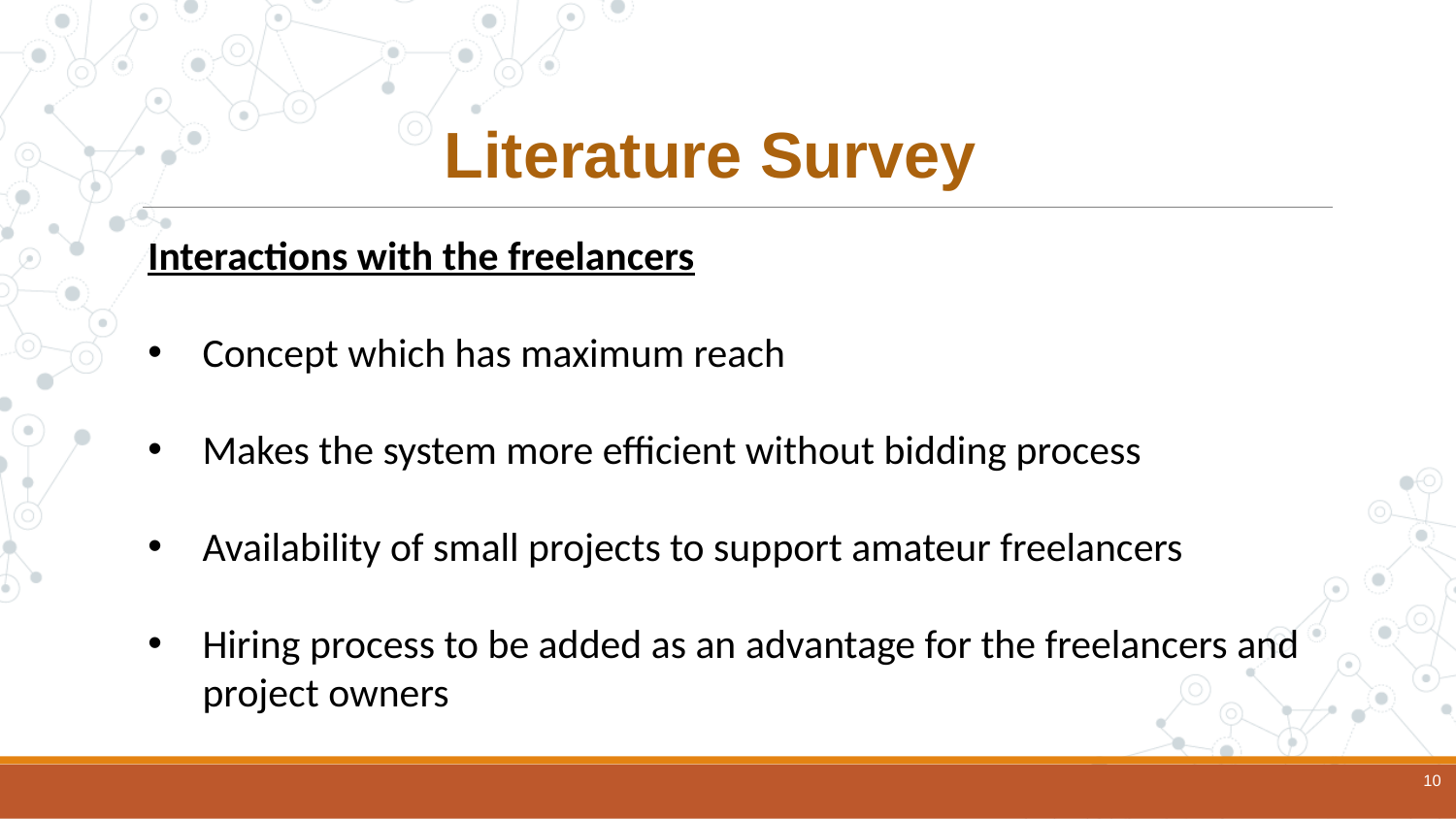

Literature Survey
#
Interactions with the freelancers

Concept which has maximum reach

Makes the system more efficient without bidding process

Availability of small projects to support amateur freelancers

Hiring process to be added as an advantage for the freelancers and project owners

10